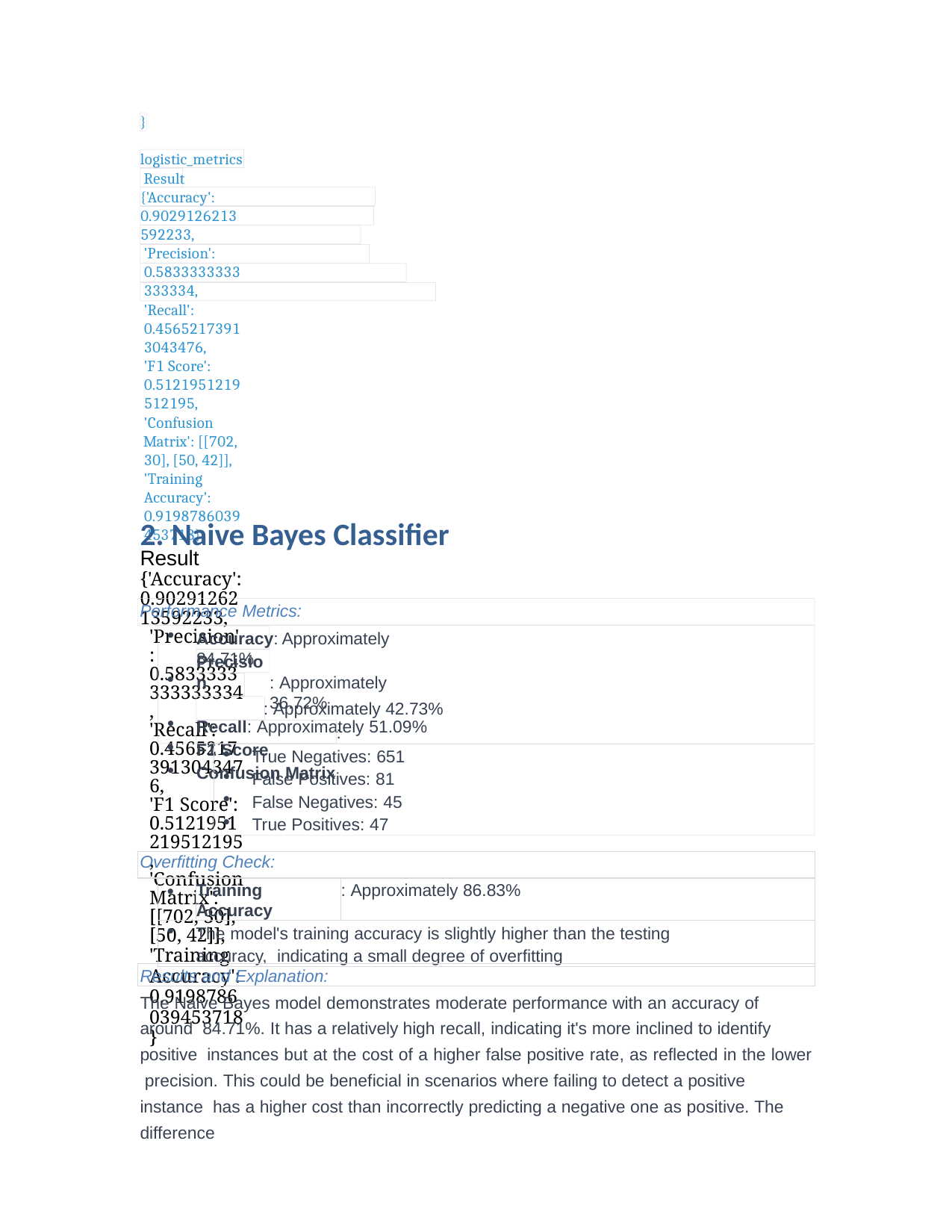

}

logistic_metrics  Result
{'Accuracy': 0.9029126213592233,
'Precision': 0.5833333333333334,
'Recall': 0.45652173913043476,
'F1 Score': 0.5121951219512195,
'Confusion Matrix': [[702, 30], [50, 42]],
'Training Accuracy': 0.9198786039453718}
Result
{'Accuracy': 0.9029126213592233,
'Precision': 0.5833333333333334,
'Recall': 0.45652173913043476,
'F1 Score': 0.5121951219512195,
'Confusion Matrix': [[702, 30], [50, 42]],
'Training Accuracy': 0.9198786039453718}

2. Naive Bayes Classifier

Performance Metrics:
Accuracy: Approximately 84.71%
: Approximately 36.72%
Recall: Approximately 51.09%
F1 Score
Confusion Matrix

Precision
: Approximately 42.73%
:

True Negatives: 651
False Positives: 81
False Negatives: 45
True Positives: 47

| Overfitting Check: |  |  |  |
| --- | --- | --- | --- |
|  | • | Training Accuracy | : Approximately 86.83% |
|  | The model's training accuracy is slightly higher than the testing accuracy, indicating a small degree of overfitting |  |  |
Results and Explanation:
The Naive Bayes model demonstrates moderate performance with an accuracy of around  84.71%. It has a relatively high recall, indicating it's more inclined to identify positive  instances but at the cost of a higher false positive rate, as reflected in the lower  precision. This could be beneficial in scenarios where failing to detect a positive instance  has a higher cost than incorrectly predicting a negative one as positive. The difference